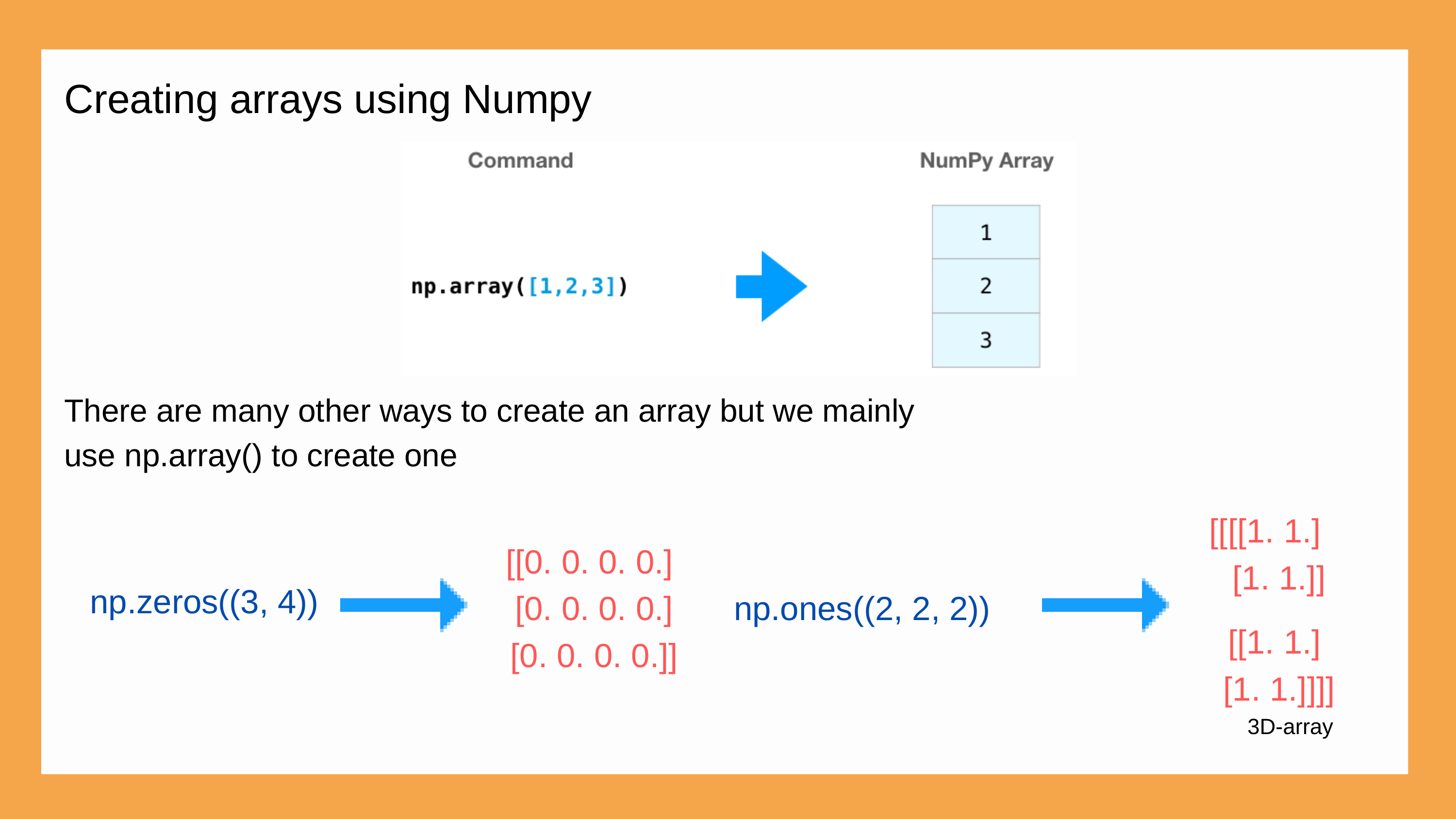

Creating arrays using Numpy

There are many other ways to create an array but we mainly use np.array() to create one
[[[[1. 1.]
   [1. 1.]]

  [[1. 1.]
   [1. 1.]]]]
[[0. 0. 0. 0.]
 [0. 0. 0. 0.]
 [0. 0. 0. 0.]]
np.zeros((3, 4))

np.ones((2, 2, 2))
3D-array